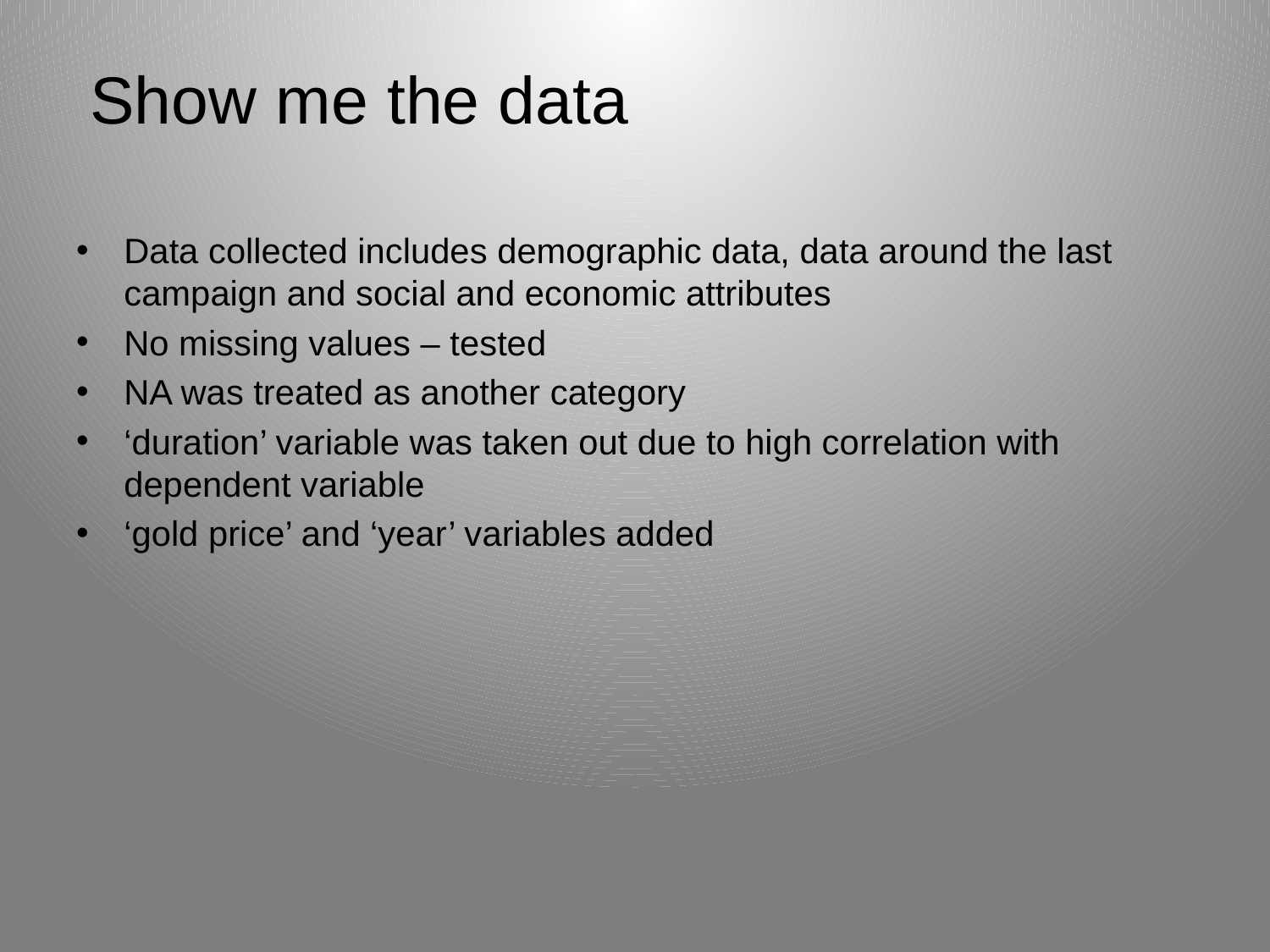

# Show me the data
Data collected includes demographic data, data around the last campaign and social and economic attributes
No missing values – tested
NA was treated as another category
‘duration’ variable was taken out due to high correlation with dependent variable
‘gold price’ and ‘year’ variables added